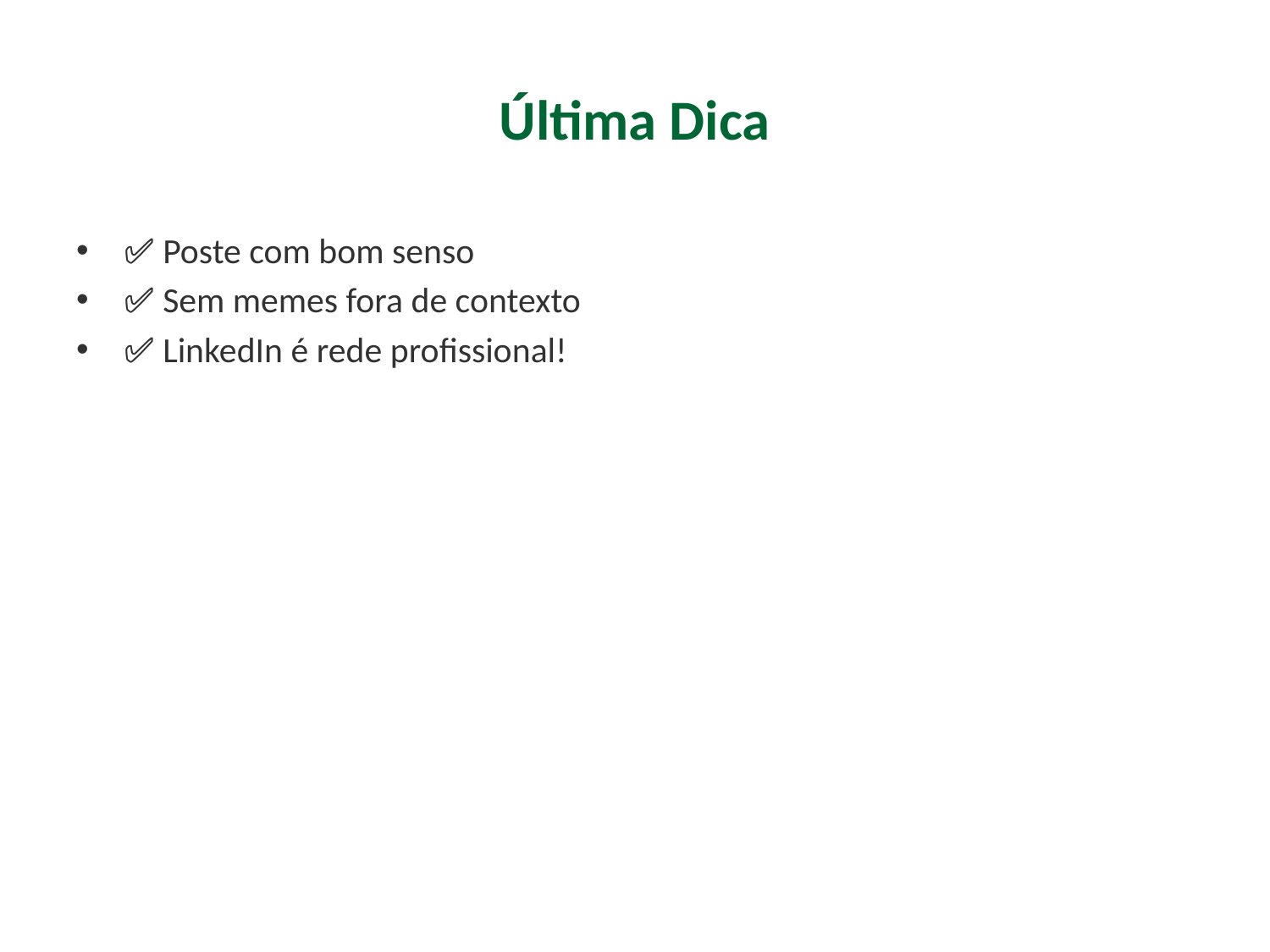

# Última Dica
✅ Poste com bom senso
✅ Sem memes fora de contexto
✅ LinkedIn é rede profissional!